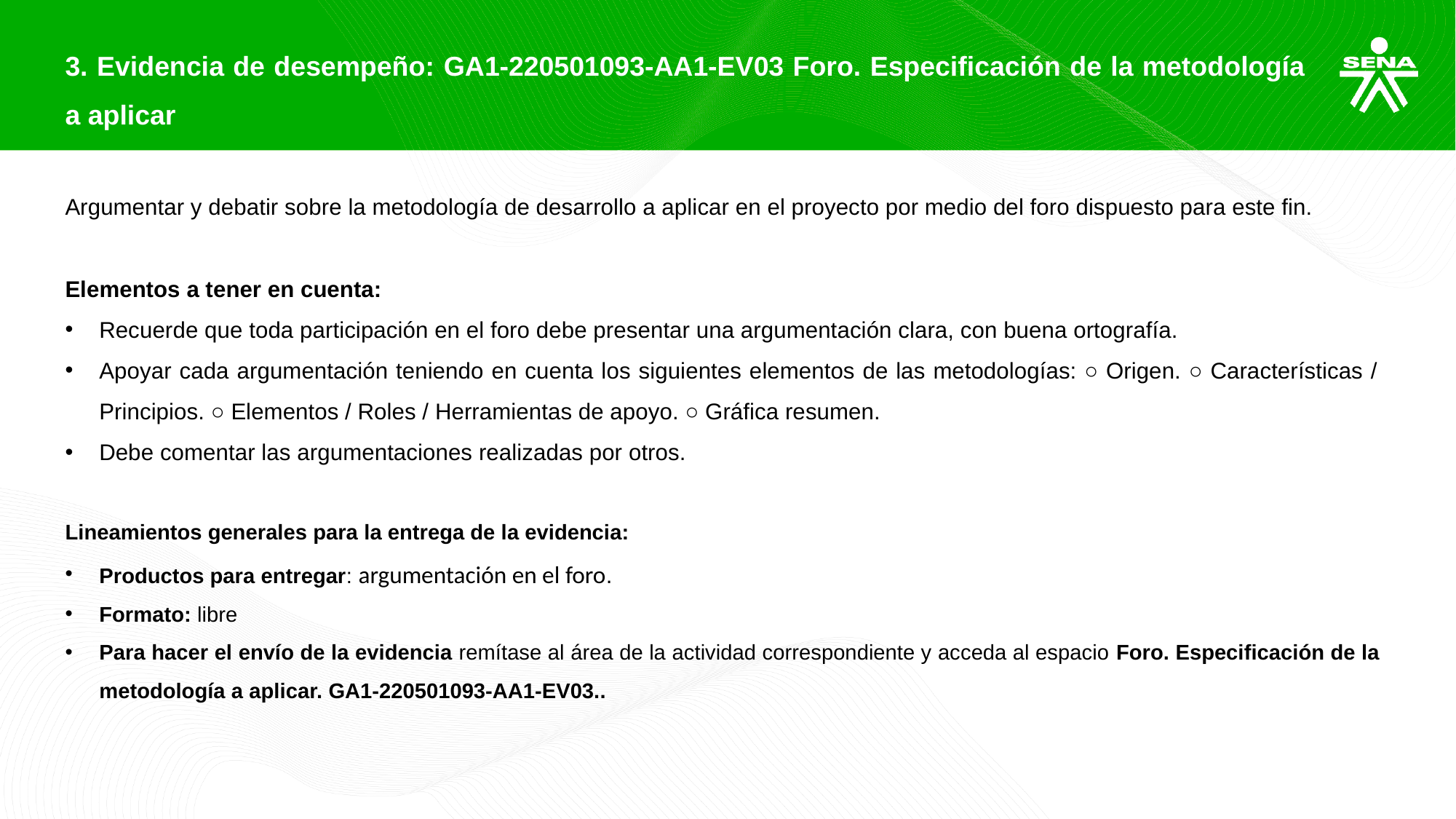

3. Evidencia de desempeño: GA1-220501093-AA1-EV03 Foro. Especificación de la metodología a aplicar
Argumentar y debatir sobre la metodología de desarrollo a aplicar en el proyecto por medio del foro dispuesto para este fin.

Elementos a tener en cuenta:
Recuerde que toda participación en el foro debe presentar una argumentación clara, con buena ortografía.
Apoyar cada argumentación teniendo en cuenta los siguientes elementos de las metodologías: ○ Origen. ○ Características / Principios. ○ Elementos / Roles / Herramientas de apoyo. ○ Gráfica resumen.
Debe comentar las argumentaciones realizadas por otros.

Lineamientos generales para la entrega de la evidencia:
Productos para entregar: argumentación en el foro.
Formato: libre
Para hacer el envío de la evidencia remítase al área de la actividad correspondiente y acceda al espacio Foro. Especificación de la metodología a aplicar. GA1-220501093-AA1-EV03..